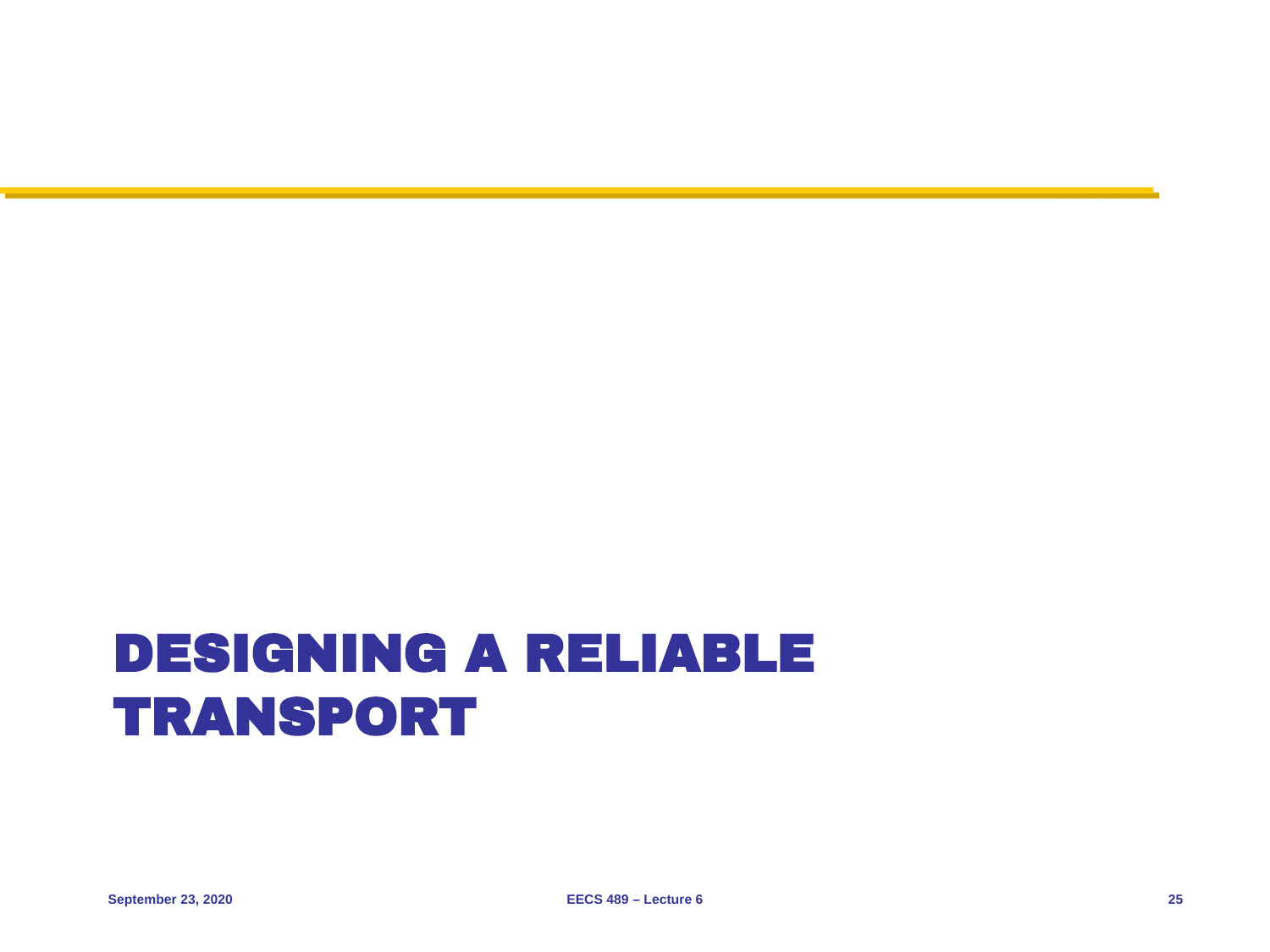

# Designing a reliable transport
September 23, 2020
EECS 489 – Lecture 6
25